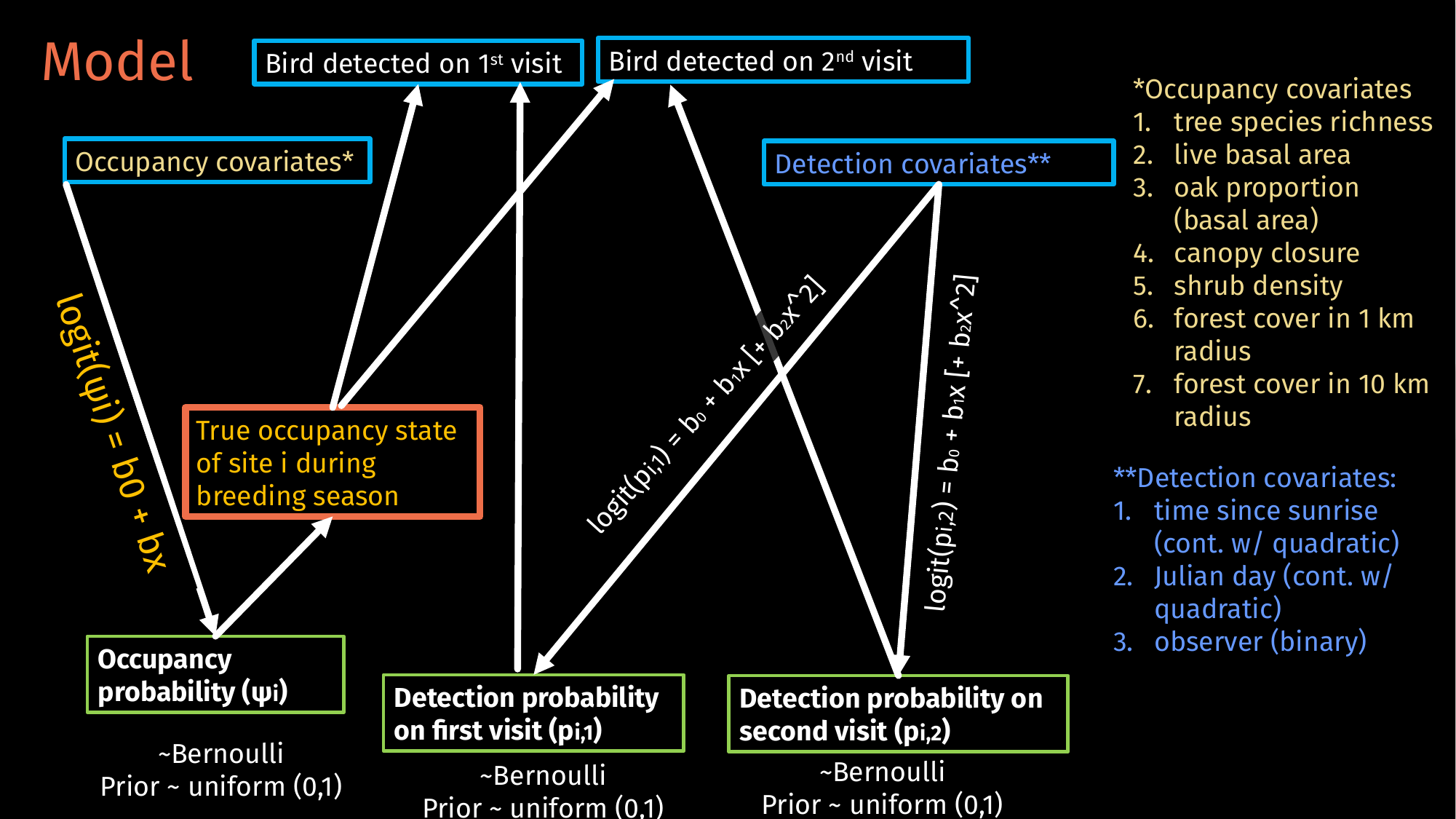

# Model
Bird detected on 2nd visit
Bird detected on 1st visit
*Occupancy covariates
tree species richness
live basal area
oak proportion  (basal area)
canopy closure
shrub density
forest cover in 1 km radius
forest cover in 10 km radius
Occupancy covariates*
Detection covariates**
logit(pi,1) = b0 + b1x [+ b2x^2]
True occupancy state of site i during breeding season
logit(pi,2) = b0 + b1x [+ b2x^2]
logit(ψi) = b0 + bx
**Detection covariates:
time since sunrise (cont. w/ quadratic)
Julian day (cont. w/ quadratic)
observer (binary)

Occupancy probability (ψi)
Detection probability on first visit (pi,1)
Detection probability on second visit (pi,2)
~Bernoulli
Prior ~ uniform (0,1)
~Bernoulli
Prior ~ uniform (0,1)
~Bernoulli
Prior ~ uniform (0,1)